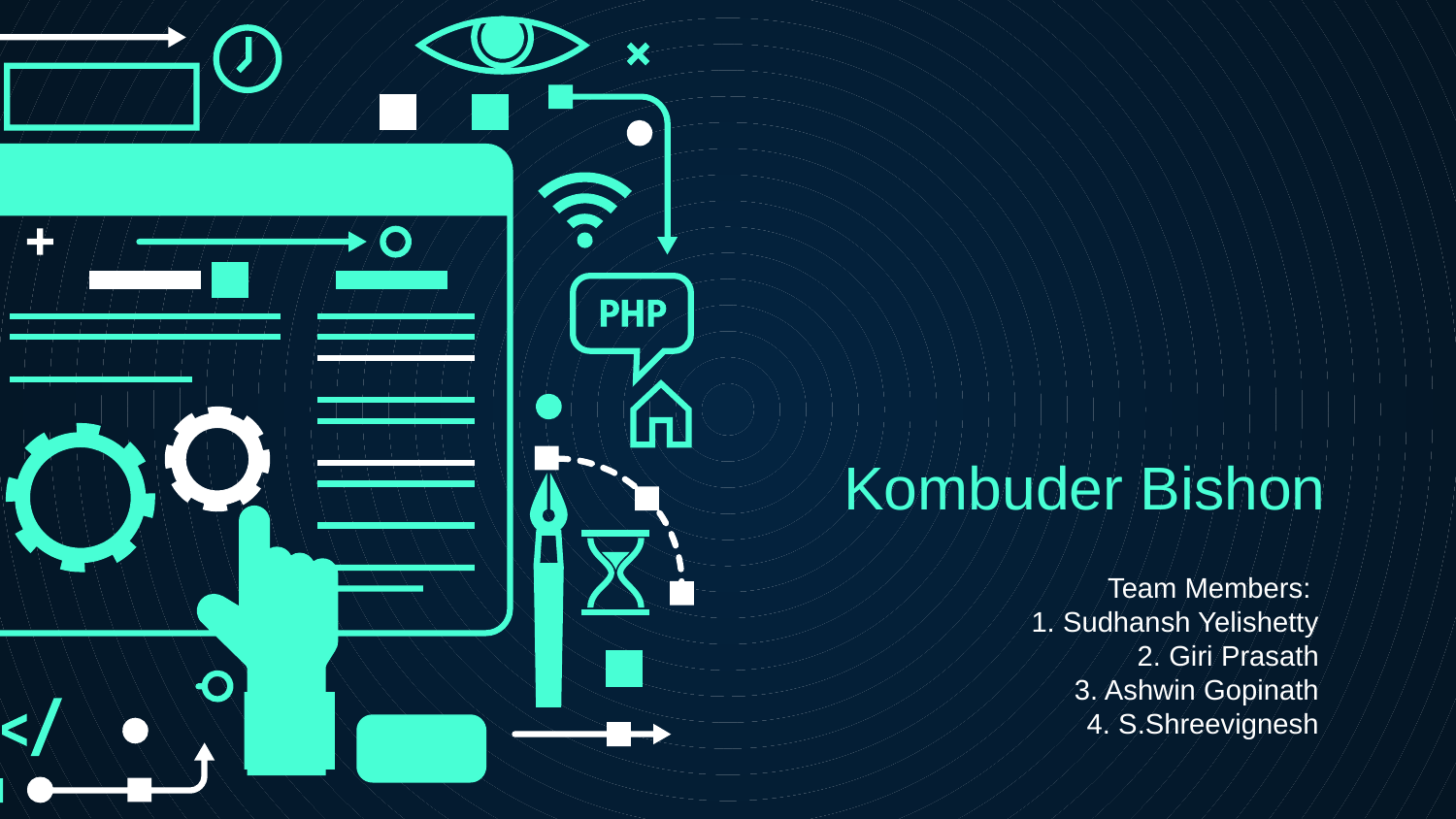

# Kombuder Bishon

Team Members:
1. Sudhansh Yelishetty
2. Giri Prasath
3. Ashwin Gopinath
4. S.Shreevignesh